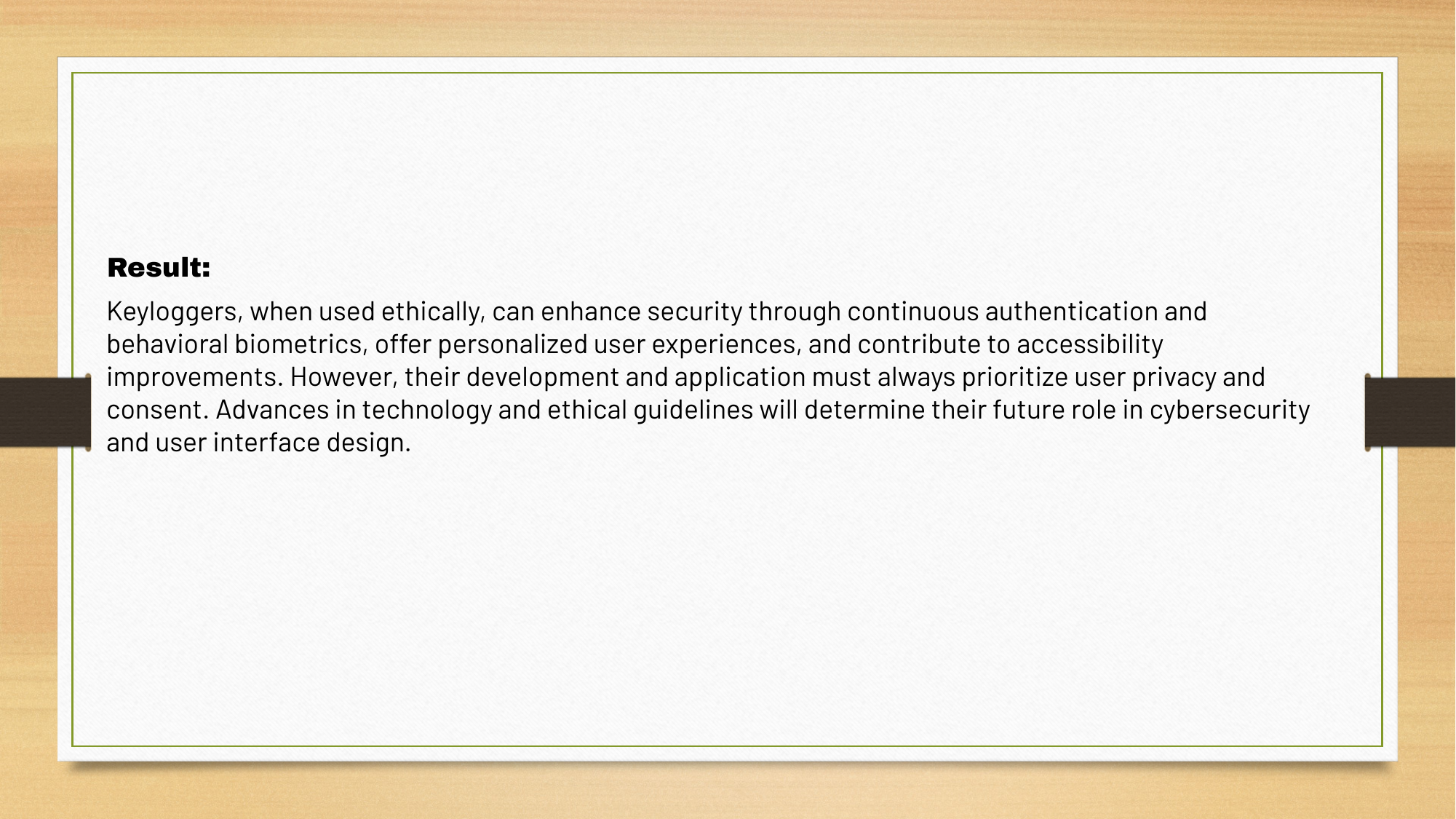

Result:
Keyloggers, when used ethically, can enhance security through continuous authentication and behavioral biometrics, offer personalized user experiences, and contribute to accessibility improvements. However, their development and application must always prioritize user privacy and consent. Advances in technology and ethical guidelines will determine their future role in cybersecurity and user interface design.